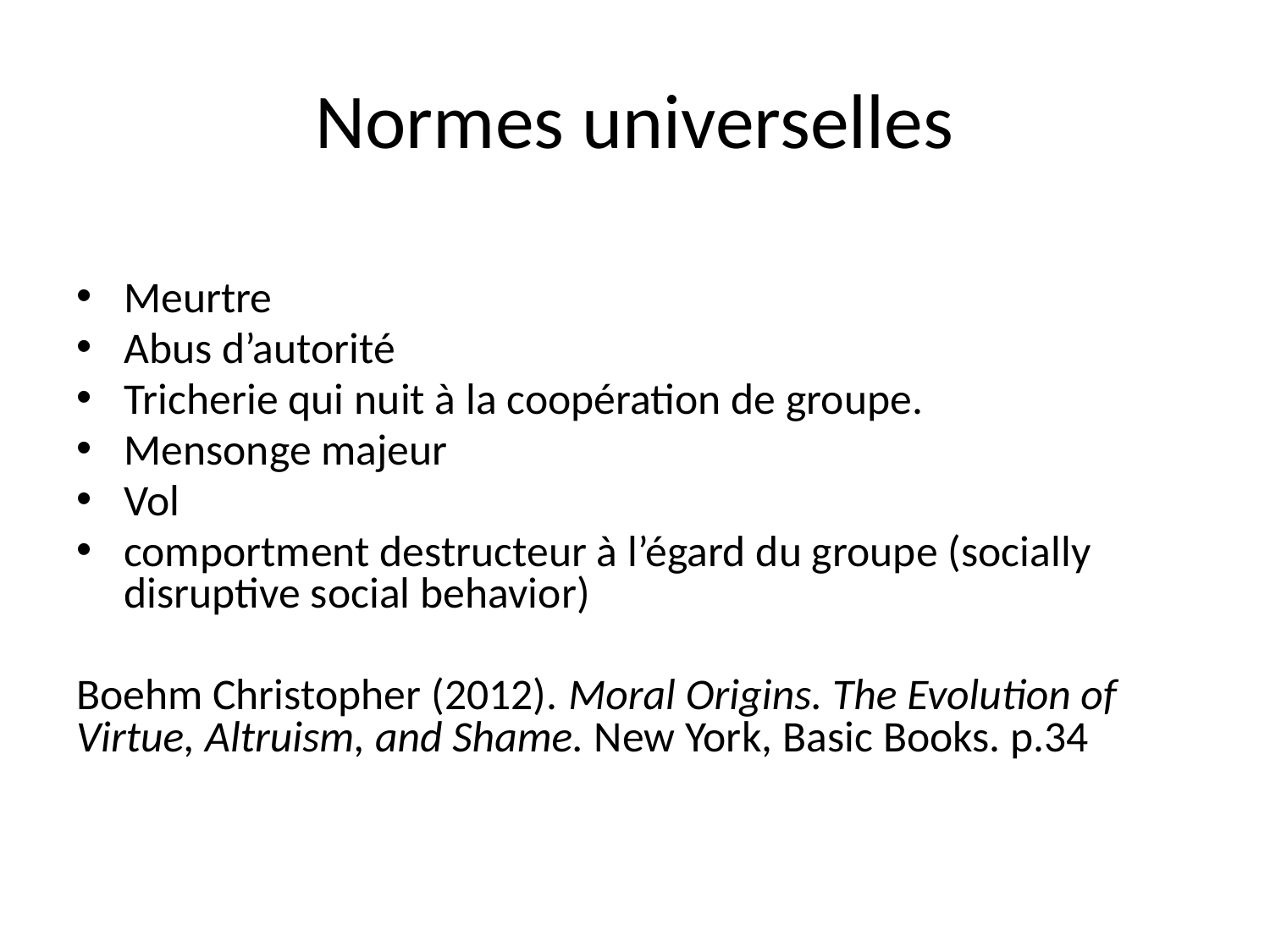

# Normes universelles

Meurtre
Abus d’autorité
Tricherie qui nuit à la coopération de groupe.
Mensonge majeur
Vol
comportment destructeur à l’égard du groupe (socially disruptive social behavior)

Boehm Christopher (2012). Moral Origins. The Evolution of Virtue, Altruism, and Shame. New York, Basic Books. p.34